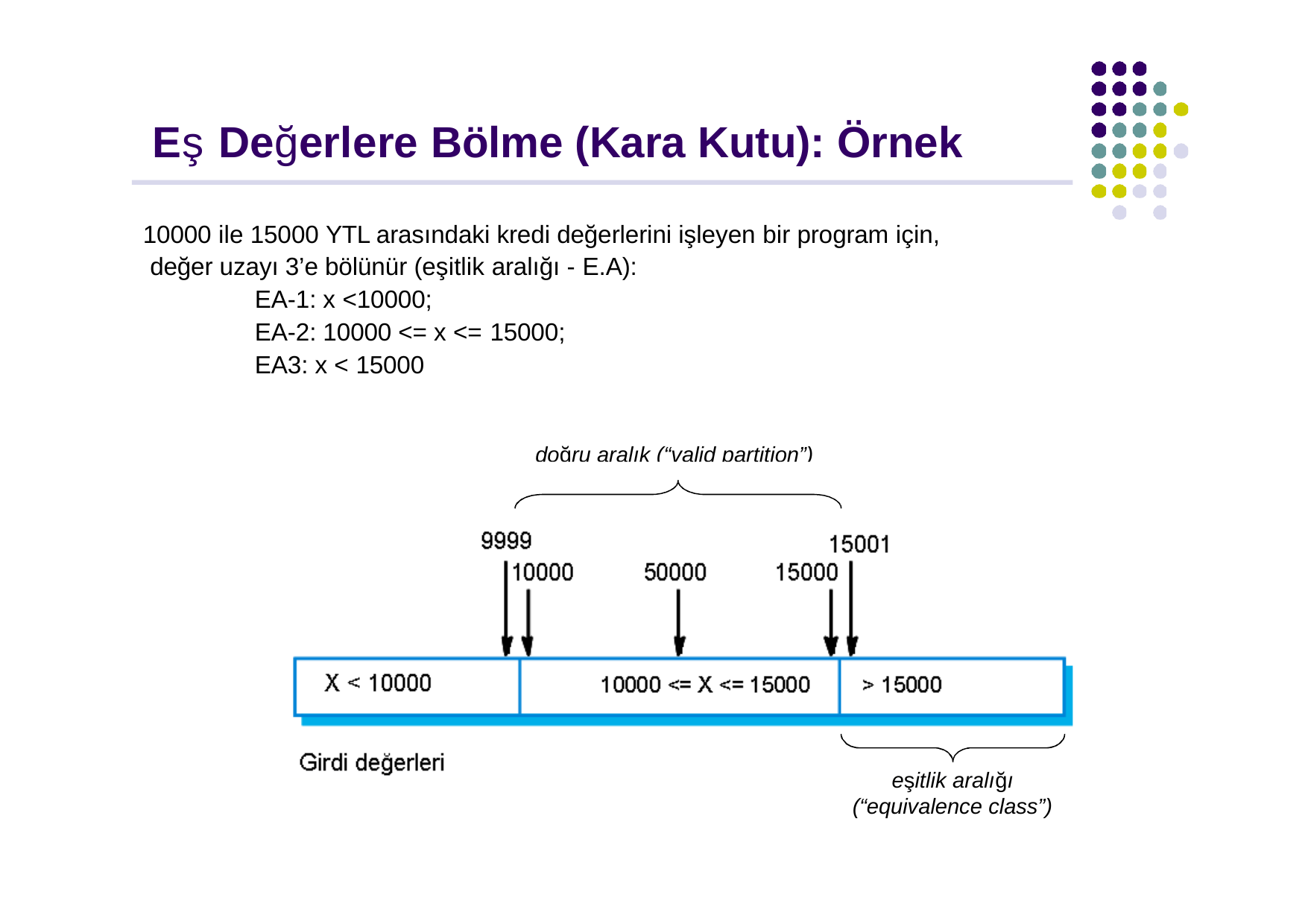

# Eş Değerlere Bölme (Kara Kutu): Örnek
10000 ile 15000 YTL arasındaki kredi değerlerini işleyen bir program için,  değer uzayı 3’e bölünür (eşitlik aralığı - E.A):
EA-1: x <10000;
EA-2: 10000 <= x <= 15000;
EA3: x < 15000

doğru aralık (“valid partition”)

eşitlik aralığı  (“equivalence class”)